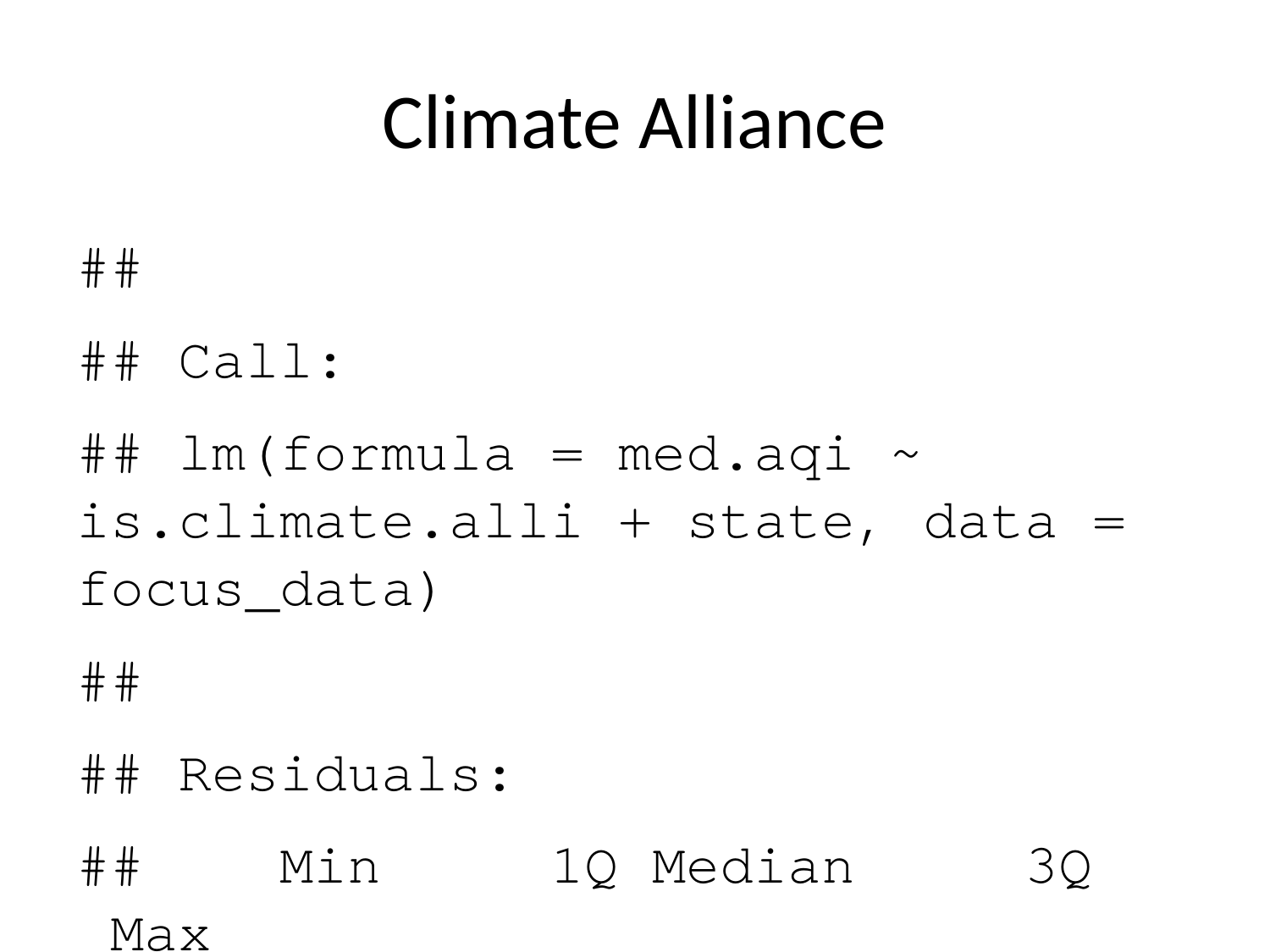

# Climate Alliance
##
## Call:
## lm(formula = med.aqi ~ is.climate.alli + state, data = focus_data)
##
## Residuals:
##    Min     1Q Median     3Q    Max
## -36.82  -3.06   1.36   5.68  94.52
##
## Coefficients: (1 not defined because of singularities)
##                           Estimate Std. Error t value Pr(>|t|)
## (Intercept)                37.5294     1.8246   20.57  < 2e-16 ***
## is.climate.alliyes         -1.1008     2.3131   -0.48  0.63418
## stateAlaska               -17.0000     3.1602   -5.38  8.3e-08 ***
## stateArizona                6.3167     2.7717    2.28  0.02277 *
## stateArkansas              -1.7294     2.8029   -0.62  0.53730
## stateCalifornia             9.8827     1.7575    5.62  2.1e-08 ***
## stateColorado               0.3419     1.9689    0.17  0.86215
## stateConnecticut            2.1339     3.0158    0.71  0.47929
## stateCountry Of Mexico     18.9706     5.6237    3.37  0.00076 ***
## stateDelaware               4.7381     4.5701    1.04  0.29997
## stateDistrict Of Columbia   6.4706     7.7409    0.84  0.40331
## stateFlorida               -2.3371     2.1864   -1.07  0.28522
## stateGeorgia               -0.8570     2.2979   -0.37  0.70923
## stateHawaii                -8.4286     4.0211   -2.10  0.03620 *
## stateIdaho                -12.5294     2.4544   -5.10  3.6e-07 ***
## stateIllinois              -1.1323     2.0291   -0.56  0.57689
## stateIndiana               -3.4669     2.1780   -1.59  0.11159
## stateIowa                  -1.2169     2.6203   -0.46  0.64240
## stateKansas                -5.2112     2.9110   -1.79  0.07357 .
## stateKentucky               0.5261     2.3292    0.23  0.82131
## stateLouisiana             -2.4068     2.1170   -1.14  0.25571
## stateMaine                 -2.0786     2.7714   -0.75  0.45333
## stateMaryland               1.3950     2.3131    0.60  0.54652
## stateMassachusetts         -0.2986     2.7717   -0.11  0.91421
## stateMichigan              -1.5536     2.0106   -0.77  0.43979
## stateMinnesota             -5.7857     2.1717   -2.66  0.00778 **
## stateMississippi           -0.0056     2.9528    0.00  0.99849
## stateMissouri              -1.0502     2.3847   -0.44  0.65969
## stateMontana               -9.6610     2.5115   -3.85  0.00012 ***
## stateNebraska             -11.4739     3.1012   -3.70  0.00022 ***
## stateNevada                -0.9286     2.8826   -0.32  0.74739
## stateNew Hampshire         -2.8151     3.3784   -0.83  0.40479
## stateNew Jersey             2.5089     2.3576    1.06  0.28737
## stateNew Mexico            -4.2411     2.3576   -1.80  0.07218 .
## stateNew York              -4.9608     1.9613   -2.53  0.01150 *
## stateNorth Carolina        -0.4549     1.8736   -0.24  0.80820
## stateNorth Dakota          -3.2794     2.9981   -1.09  0.27415
## stateOhio                  -2.4104     2.1625   -1.11  0.26515
## stateOklahoma              -2.5702     2.3746   -1.08  0.27922
## stateOregon                -8.5350     2.1046   -4.06  5.2e-05 ***
## statePennsylvania           0.9294     1.8489    0.50  0.61523
## statePuerto Rico          -15.4841     2.8826   -5.37  8.7e-08 ***
## stateRhode Island          -0.4286     4.5701   -0.09  0.92529
## stateSouth Carolina        -1.5016     2.5442   -0.59  0.55511
## stateSouth Dakota          -5.8794     2.9981   -1.96  0.05000 .
## stateTennessee             -1.9425     2.4061   -0.81  0.41959
## stateTexas                 -4.8593     2.1204   -2.29  0.02202 *
## stateUtah                   5.7039     2.6649    2.14  0.03244 *
## stateVermont               -7.0536     4.0211   -1.75  0.07956 .
## stateVirgin Islands       -14.8628     4.7110   -3.15  0.00163 **
## stateVirginia              -6.9139     1.9198   -3.60  0.00032 ***
## stateWashington           -10.7892     1.9689   -5.48  4.8e-08 ***
## stateWest Virginia         -8.3732     2.6203   -3.20  0.00142 **
## stateWisconsin                  NA         NA      NA       NA
## stateWyoming                1.6650     2.5442    0.65  0.51290
## ---
## Signif. codes:  0 '***' 0.001 '**' 0.01 '*' 0.05 '.' 0.1 ' ' 1
##
## Residual standard error: 10.6 on 2055 degrees of freedom
## Multiple R-squared:  0.187,  Adjusted R-squared:  0.166
## F-statistic: 8.92 on 53 and 2055 DF,  p-value: <2e-16